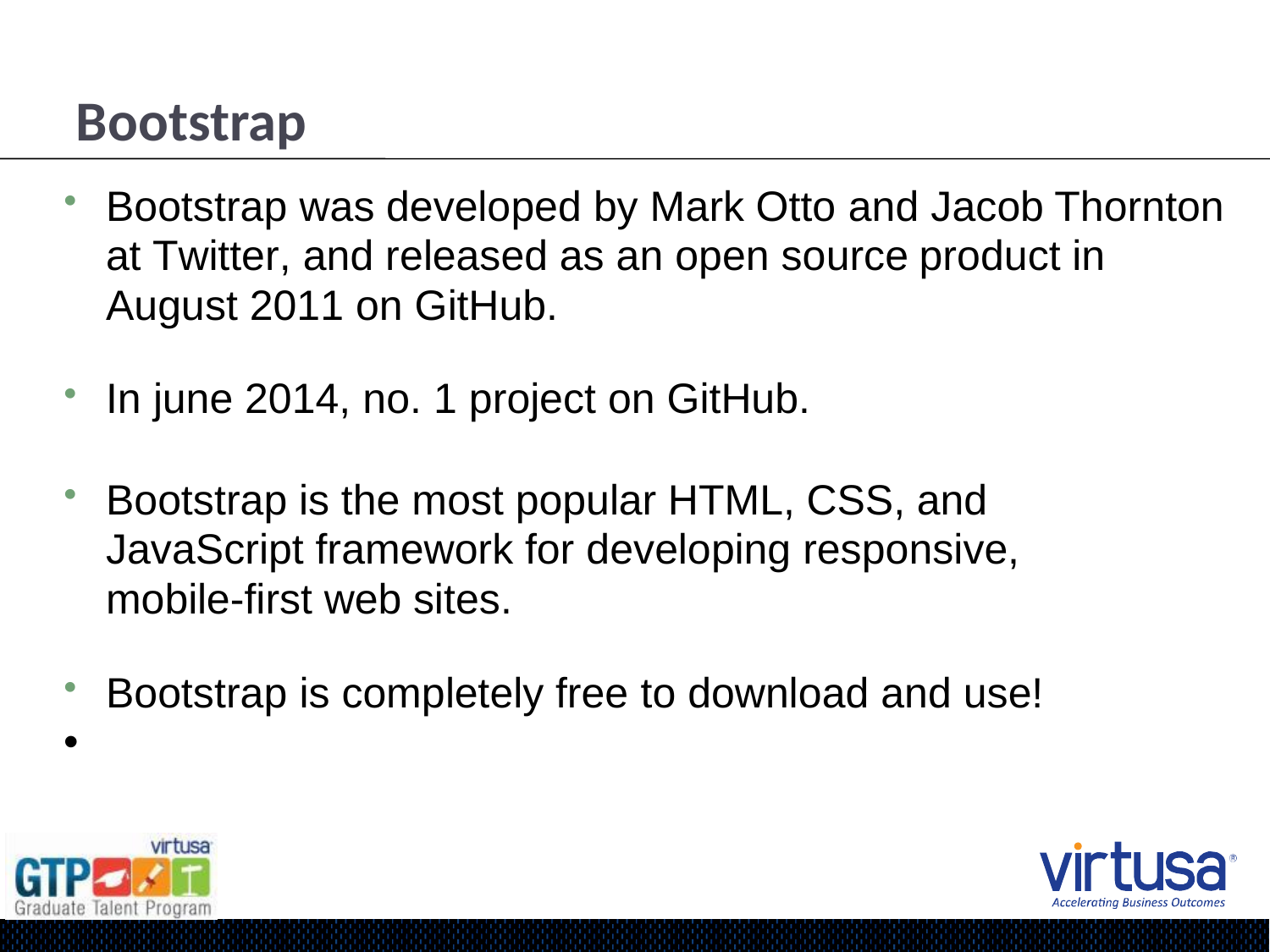

# Bootstrap
Bootstrap was developed by Mark Otto and Jacob Thornton at Twitter, and released as an open source product in August 2011 on GitHub.

In june 2014, no. 1 project on GitHub.

Bootstrap is the most popular HTML, CSS, and JavaScript framework for developing responsive, mobile-first web sites.

Bootstrap is completely free to download and use!